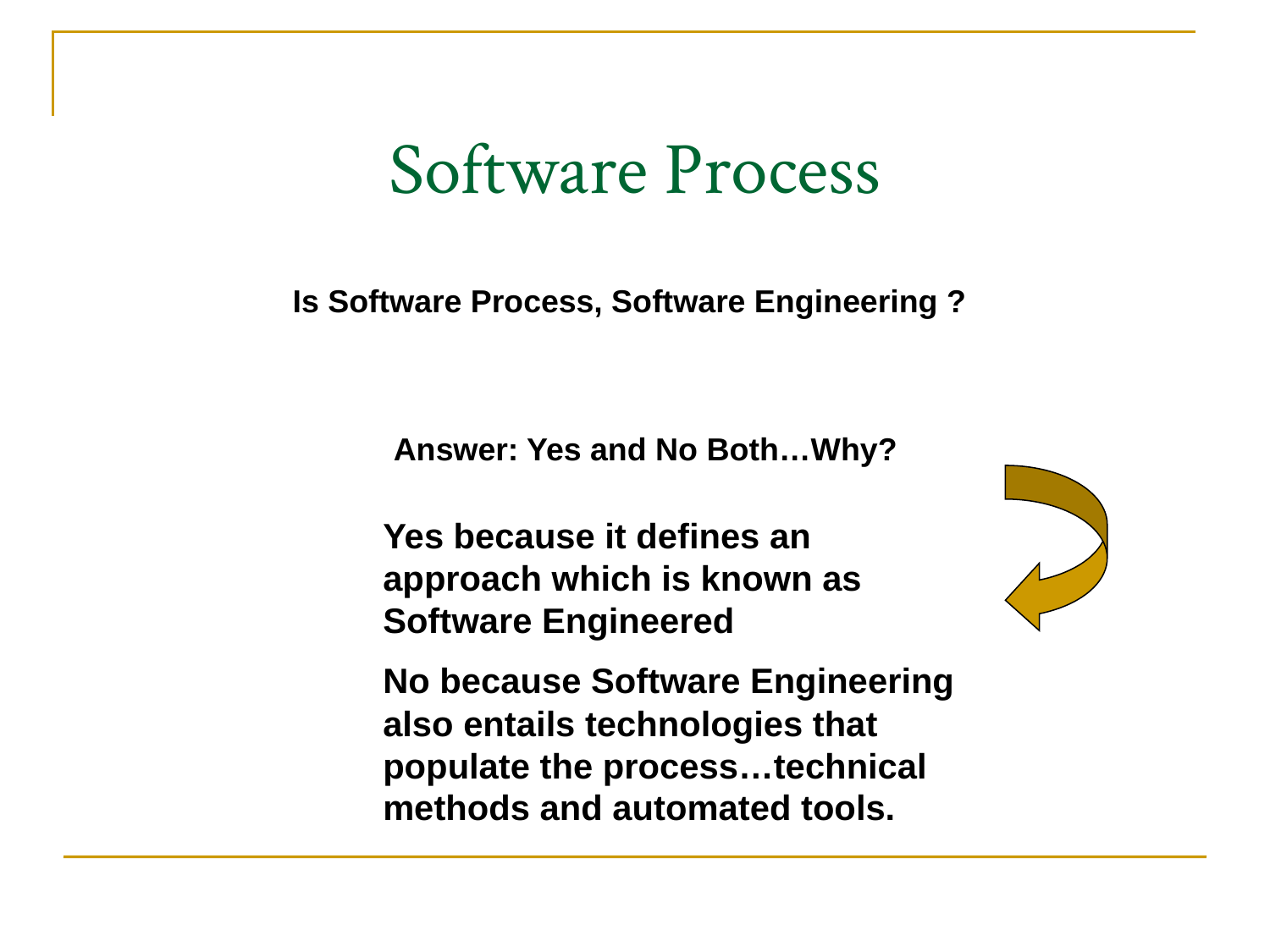

Software Process
Is Software Process, Software Engineering ?
Answer: Yes and No Both…Why?

Yes because it defines an approach which is known as Software Engineered
No because Software Engineering also entails technologies that populate the process…technical methods and automated tools.